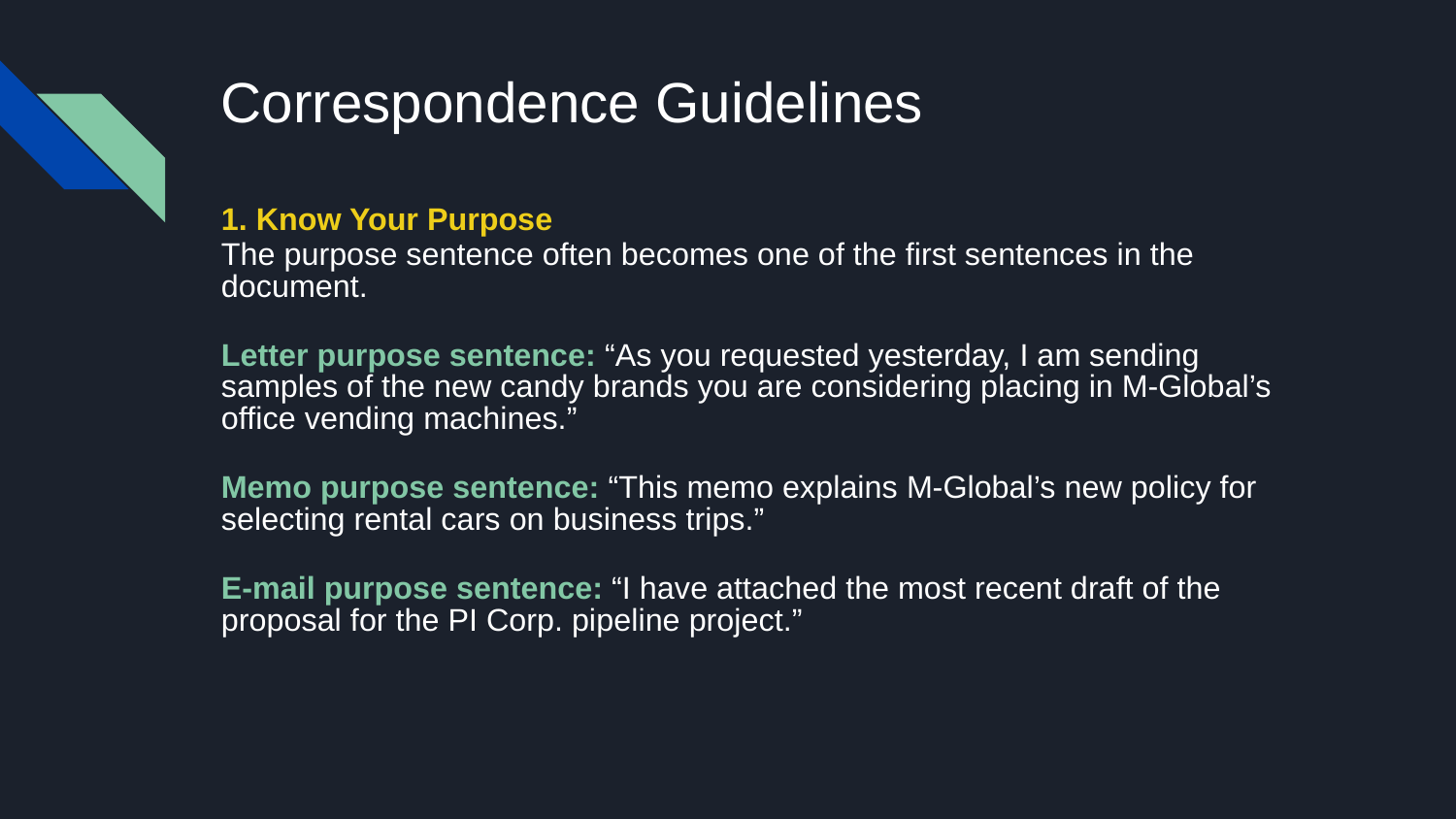

# Correspondence Guidelines

1. Know Your Purpose
The purpose sentence often becomes one of the first sentences in the document.

Letter purpose sentence: “As you requested yesterday, I am sending samples of the new candy brands you are considering placing in M-Global’s office vending machines.”

Memo purpose sentence: “This memo explains M-Global’s new policy for selecting rental cars on business trips.”

E-mail purpose sentence: “I have attached the most recent draft of the proposal for the PI Corp. pipeline project.”